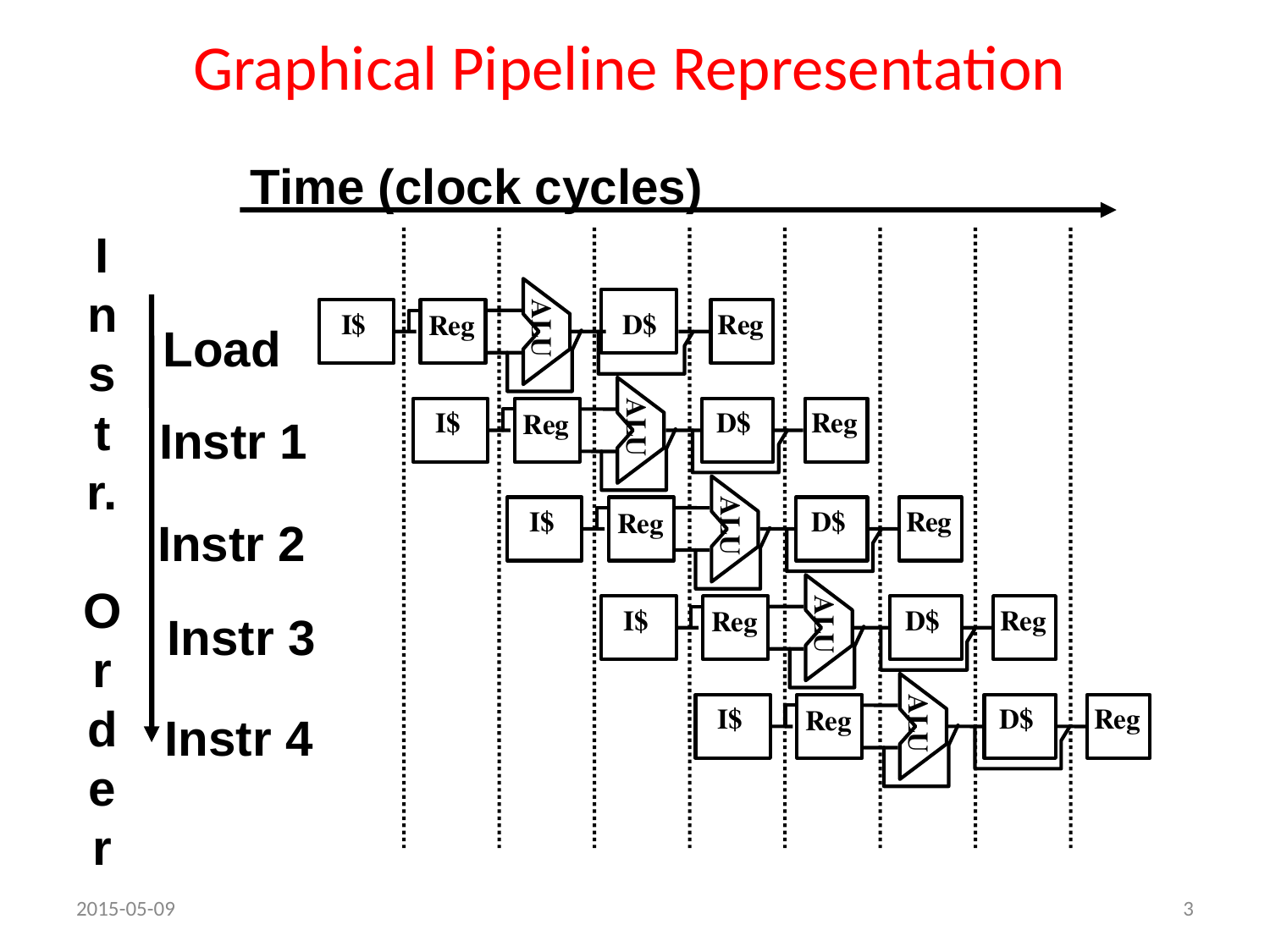

# Graphical Pipeline Representation
Time (clock cycles)

I
n
s
t
r.

O
r
d
e
r

ALU

  I$

  D$
Reg
Reg

Load

ALU

  I$

  D$
Reg
Reg

Instr 1

ALU

  I$

  D$
Reg
Reg

Instr 2

ALU

  I$
  D$
Reg
Reg
Instr 3

ALU

  I$

  D$
Reg
Reg

Instr 4
2015-05-09
3